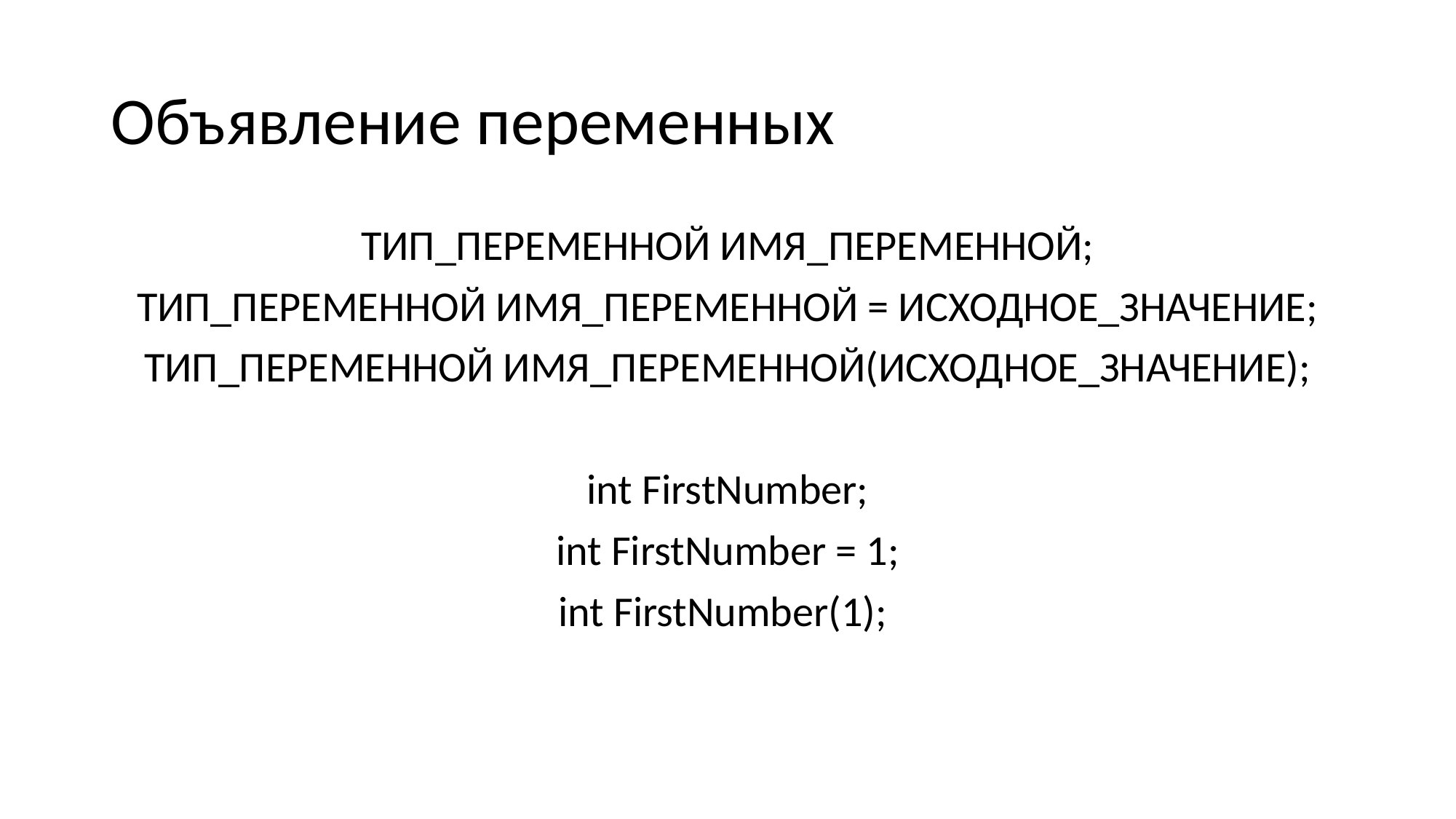

# Объявление переменных
ТИП_ПЕРЕМЕННОЙ ИМЯ_ПЕРЕМЕННОЙ;
ТИП_ПЕРЕМЕННОЙ ИМЯ_ПЕРЕМЕННОЙ = ИСХОДНОЕ_ЗНАЧЕНИЕ;
ТИП_ПЕРЕМЕННОЙ ИМЯ_ПЕРЕМЕННОЙ(ИСХОДНОЕ_ЗНАЧЕНИЕ);

int FirstNumber;
int FirstNumber = 1;
int FirstNumber(1);